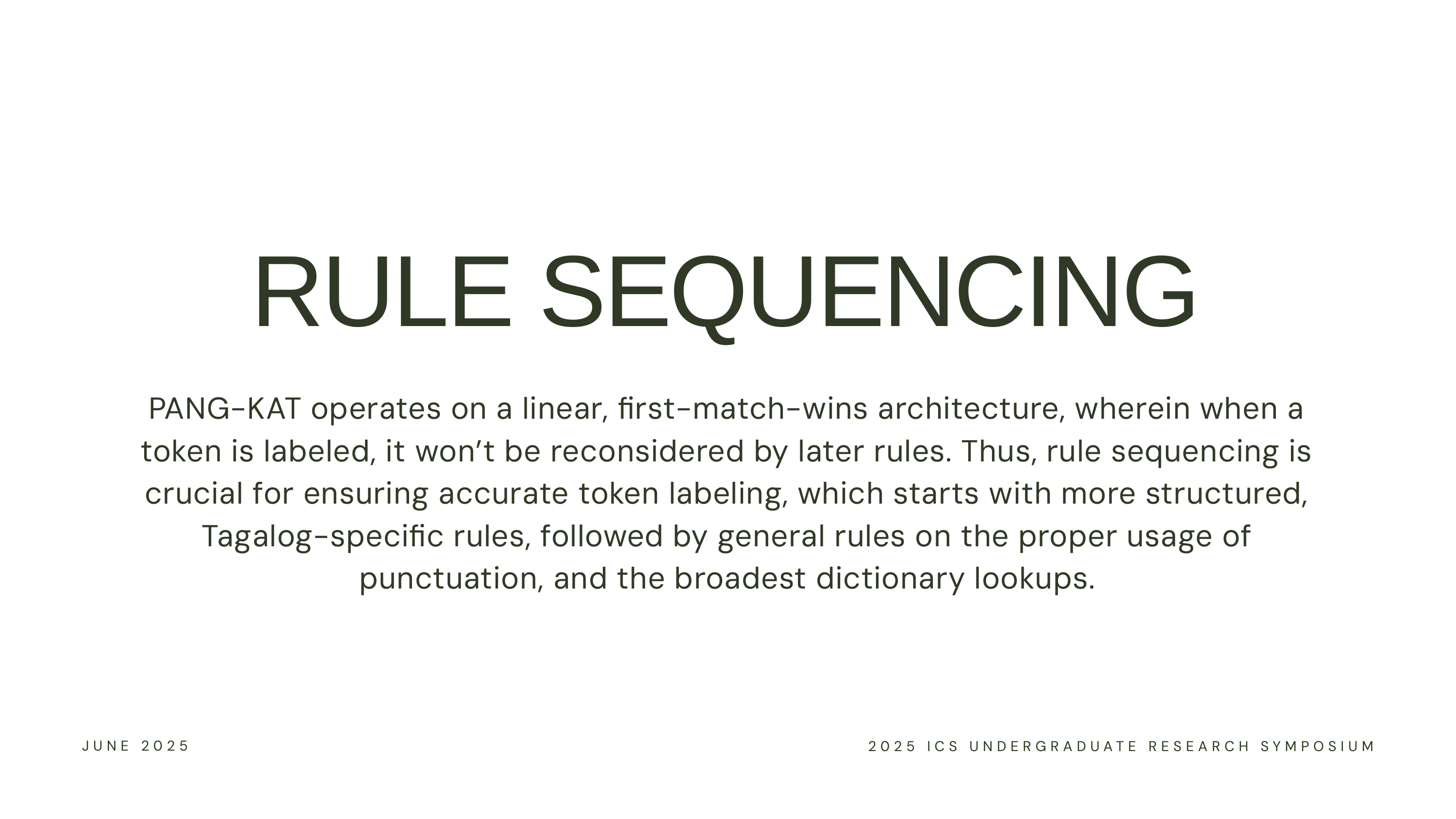

RULE SEQUENCING
PANG-KAT operates on a linear, first-match-wins architecture, wherein when a token is labeled, it won’t be reconsidered by later rules. Thus, rule sequencing is crucial for ensuring accurate token labeling, which starts with more structured, Tagalog-specific rules, followed by general rules on the proper usage of punctuation, and the broadest dictionary lookups.
JUNE 2025
2025 ICS UNDERGRADUATE RESEARCH SYMPOSIUM